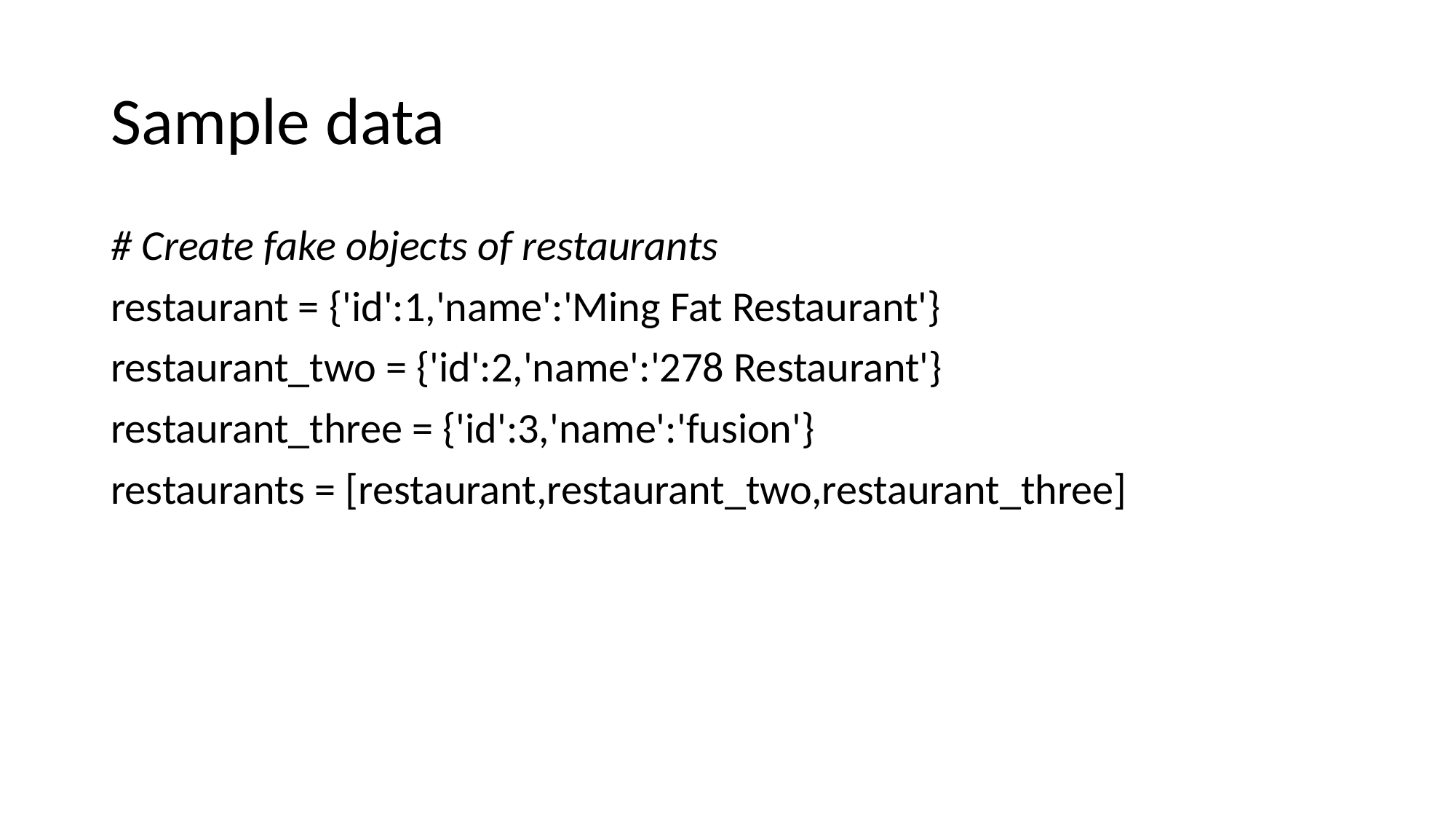

# Sample data
# Create fake objects of restaurants
restaurant = {'id':1,'name':'Ming Fat Restaurant'}
restaurant_two = {'id':2,'name':'278 Restaurant'}
restaurant_three = {'id':3,'name':'fusion'}
restaurants = [restaurant,restaurant_two,restaurant_three]